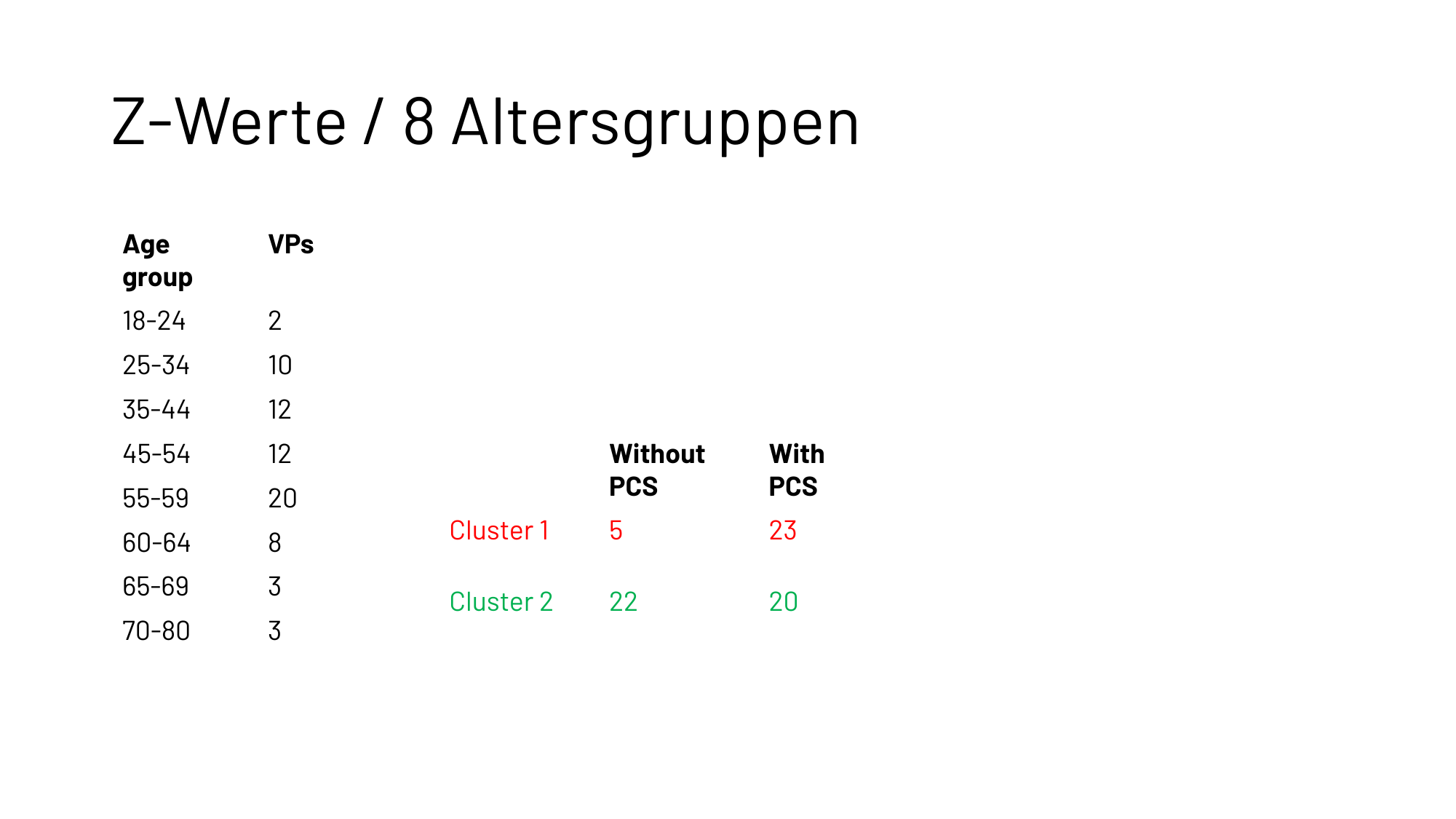

# Z-Werte / 8 Altersgruppen
| Age group | VPs |
| --- | --- |
| 18-24 | 2 |
| 25-34 | 10 |
| 35-44 | 12 |
| 45-54 | 12 |
| 55-59 | 20 |
| 60-64 | 8 |
| 65-69 | 3 |
| 70-80 | 3 |
|  | Without PCS | With PCS |
| --- | --- | --- |
| Cluster 1 | 5 | 23 |
| Cluster 2 | 22 | 20 |